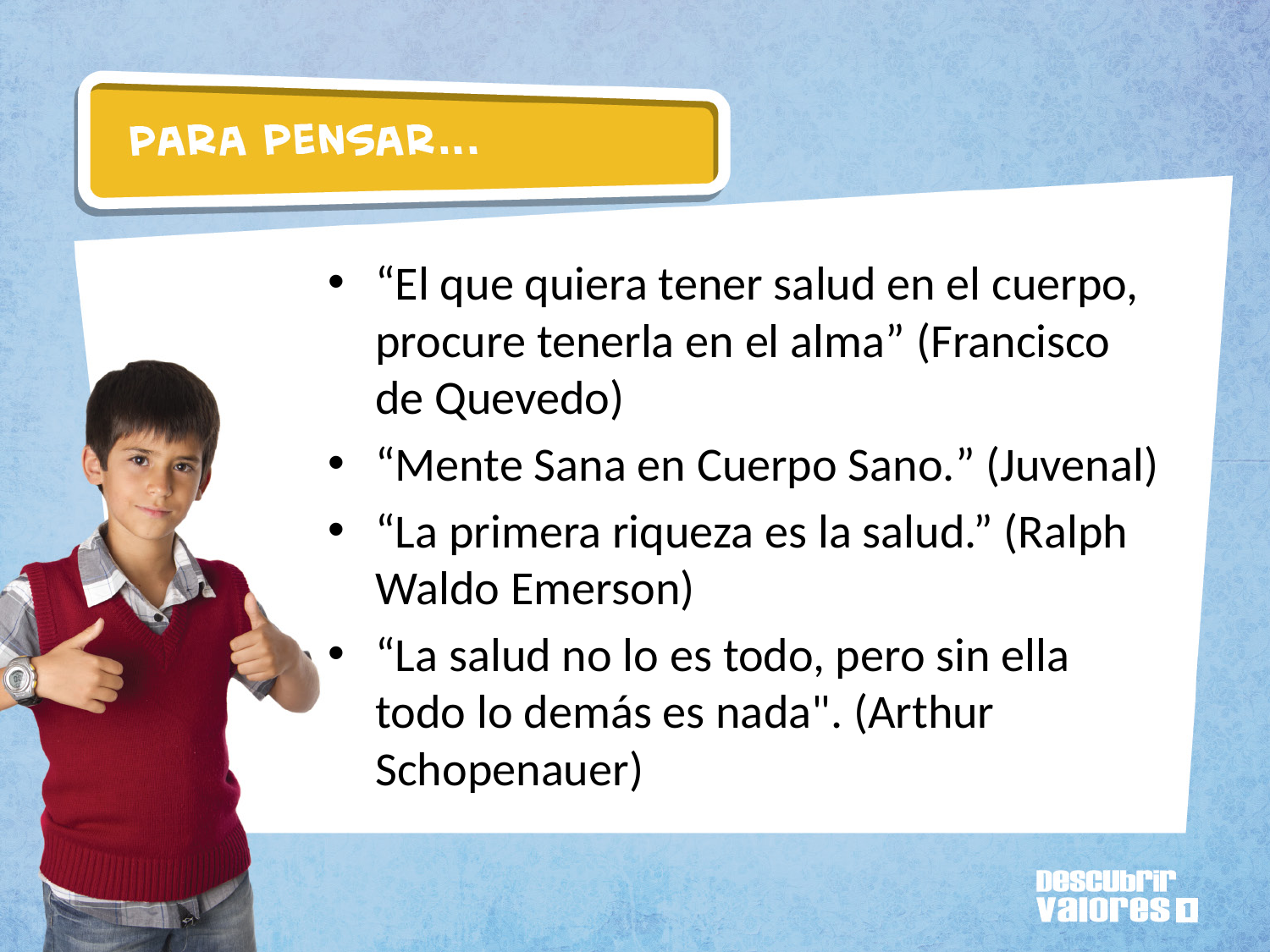

“El que quiera tener  salud en el cuerpo,  procure tenerla en el alma” (Francisco de Quevedo)
“Mente Sana en Cuerpo Sano.” (Juvenal)
“La primera riqueza es la salud.” (Ralph Waldo Emerson)
“La salud no lo es todo, pero sin ella todo lo demás es nada". (Arthur Schopenauer)